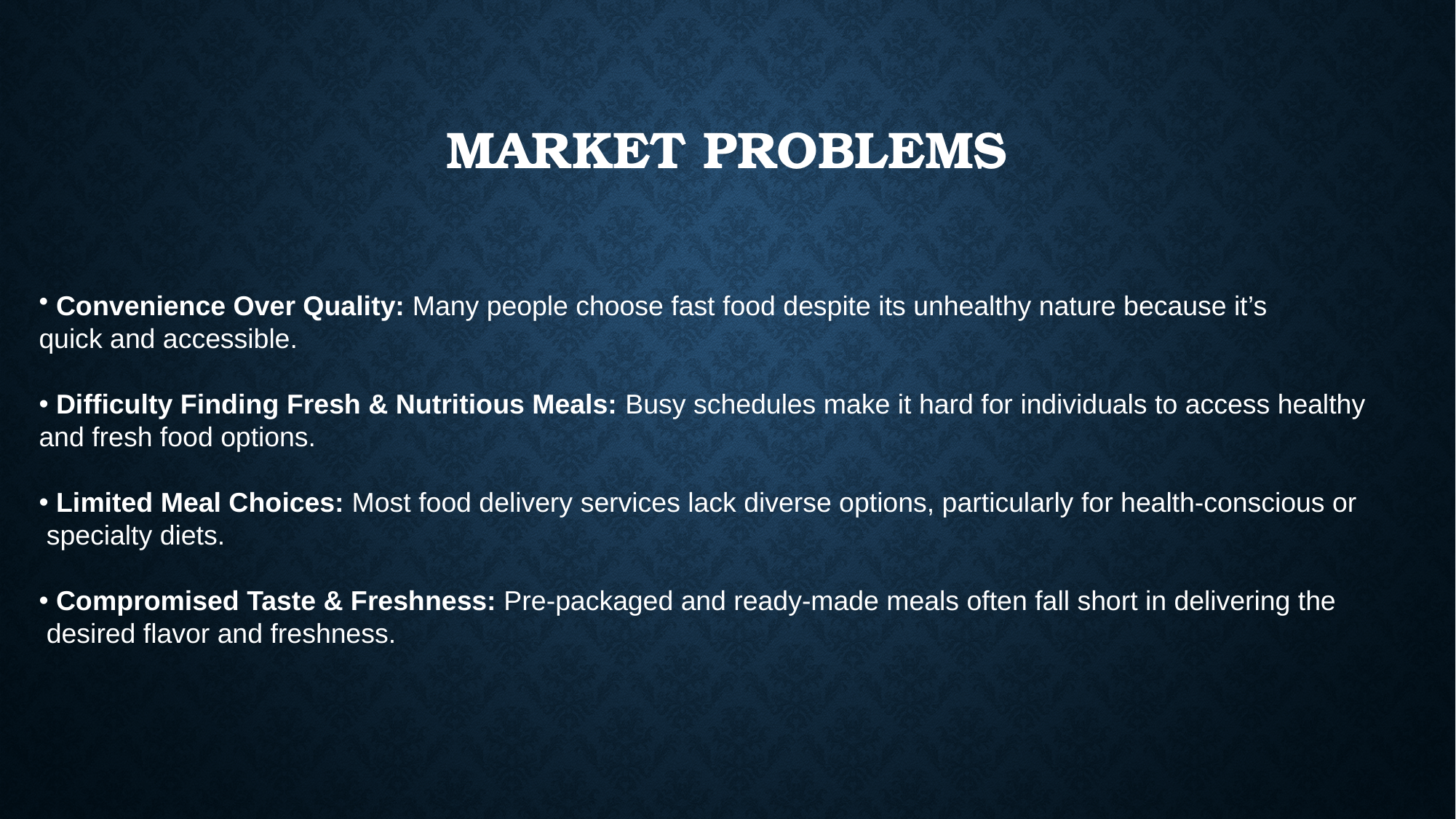

# MARKET PROBLEMS

 Convenience Over Quality: Many people choose fast food despite its unhealthy nature because it’s
quick and accessible.

 Difficulty Finding Fresh & Nutritious Meals: Busy schedules make it hard for individuals to access healthy
and fresh food options.

 Limited Meal Choices: Most food delivery services lack diverse options, particularly for health-conscious or
 specialty diets.

 Compromised Taste & Freshness: Pre-packaged and ready-made meals often fall short in delivering the
 desired flavor and freshness.